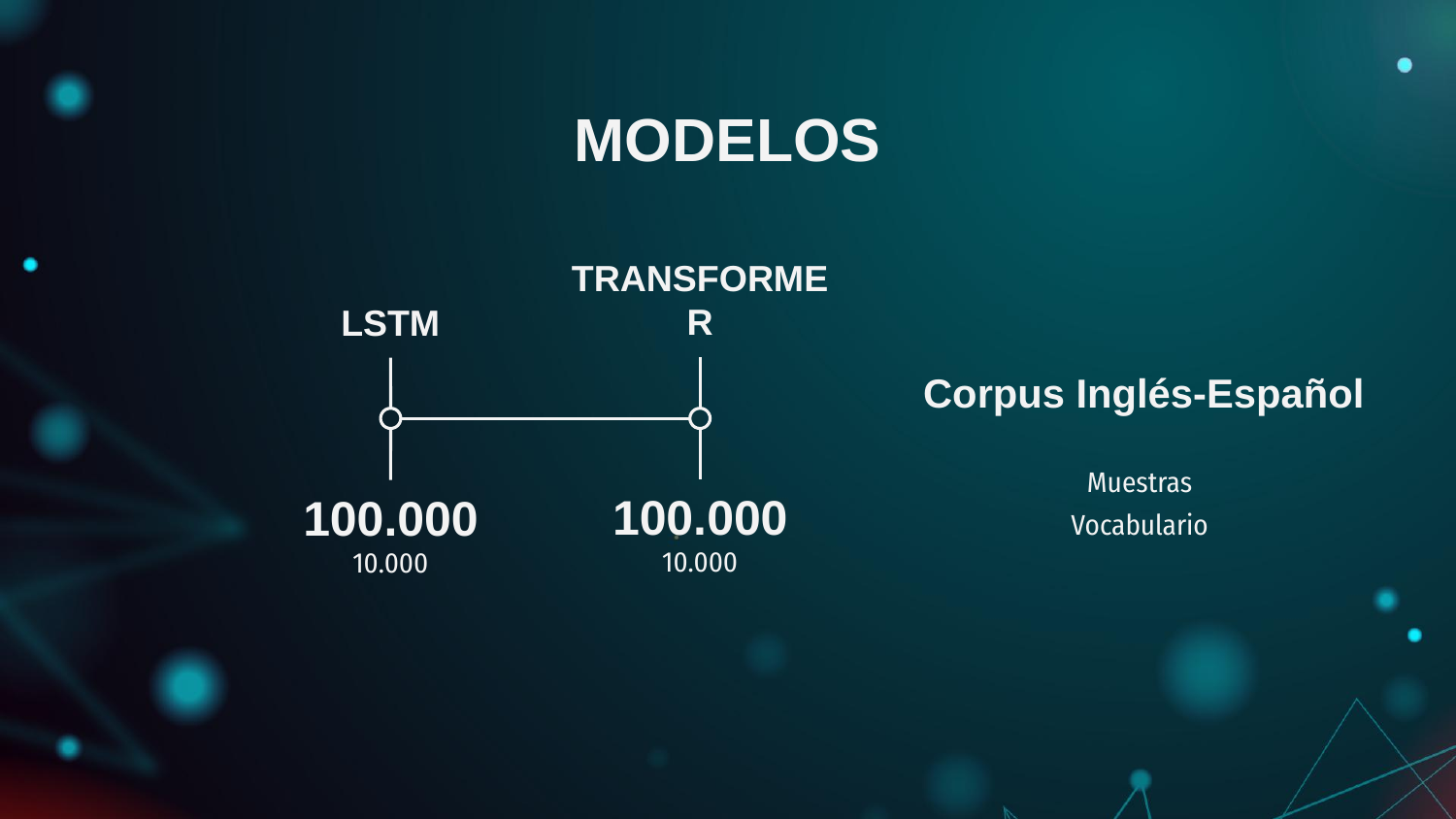

# MODELOS
TRANSFORMER
100.000
10.000
LSTM
100.000
10.000
Corpus Inglés-Español

Muestras
Vocabulario